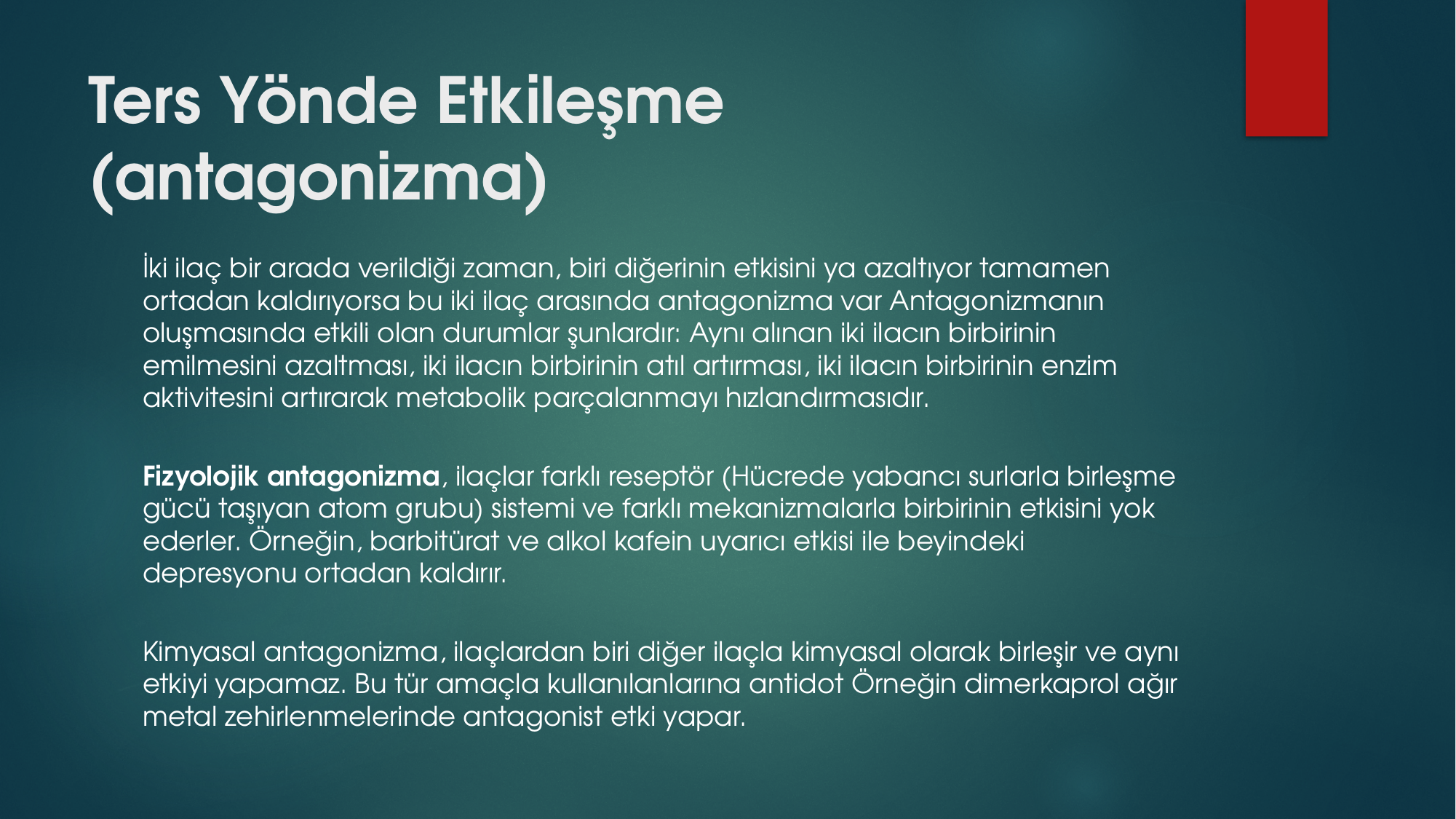

# Ters Yönde Etkileşme (antagonizma)
İki ilaç bir arada verildiği zaman, biri diğerinin etkisini ya azaltıyor tamamen ortadan kaldırıyorsa bu iki ilaç arasında antagonizma var Antagonizmanın oluşmasında etkili olan durumlar şunlardır: Aynı alınan iki ilacın birbirinin emilmesini azaltması, iki ilacın birbirinin atıl artırması, iki ilacın birbirinin enzim aktivitesini artırarak metabolik parçalanmayı hızlandırmasıdır.
Fizyolojik antagonizma, ilaçlar farklı reseptör (Hücrede yabancı surlarla birleşme gücü taşıyan atom grubu) sistemi ve farklı mekanizmalarla birbirinin etkisini yok ederler. Örneğin, barbitürat ve alkol kafein uyarıcı etkisi ile beyindeki depresyonu ortadan kaldırır.
Kimyasal antagonizma, ilaçlardan biri diğer ilaçla kimyasal olarak birleşir ve aynı etkiyi yapamaz. Bu tür amaçla kullanılanlarına antidot Örneğin dimerkaprol ağır metal zehirlenmelerinde antagonist etki yapar.